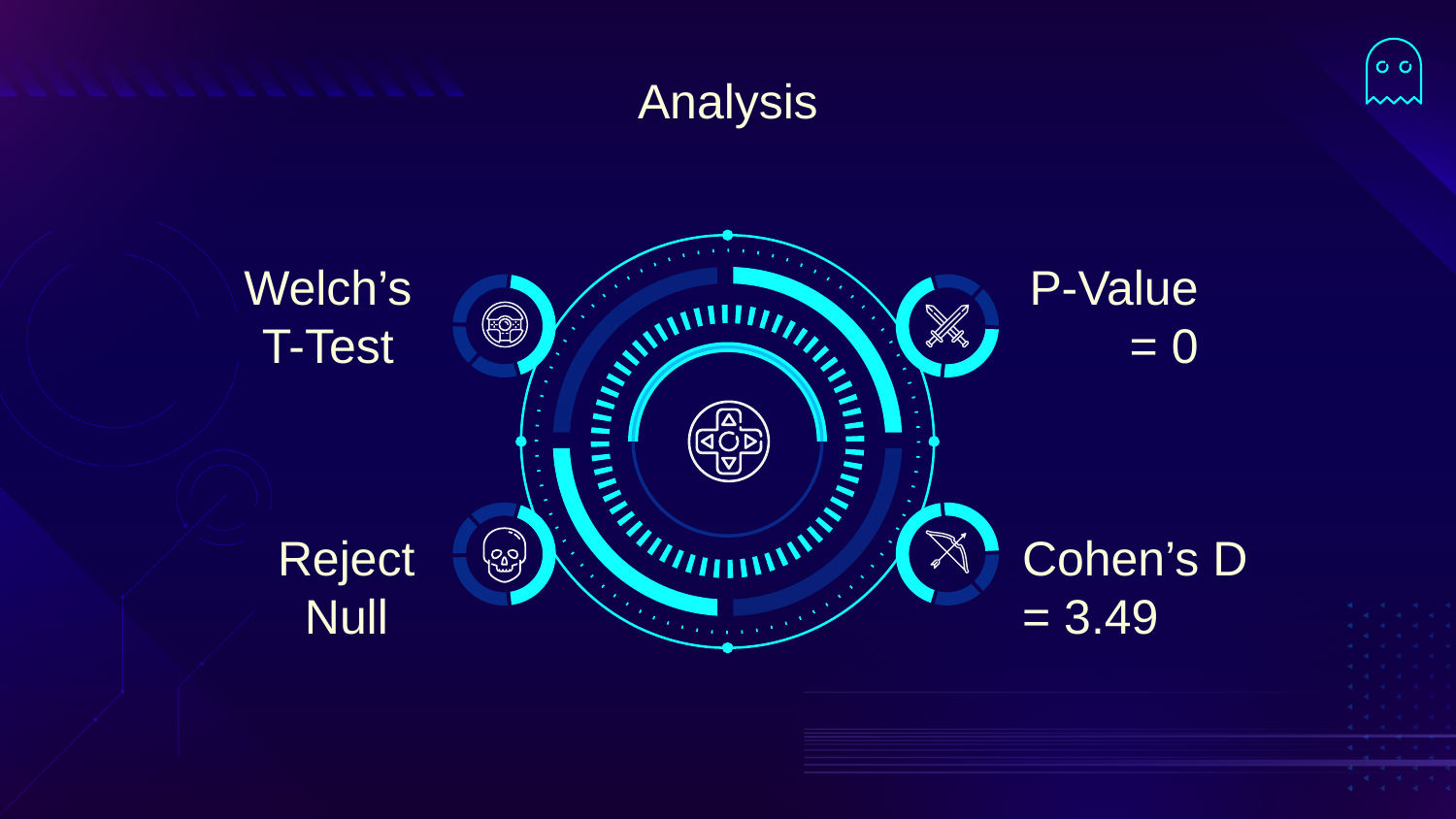

# Analysis

Welch’s T-Test
P-Value = 0

Reject Null
Cohen’s D = 3.49